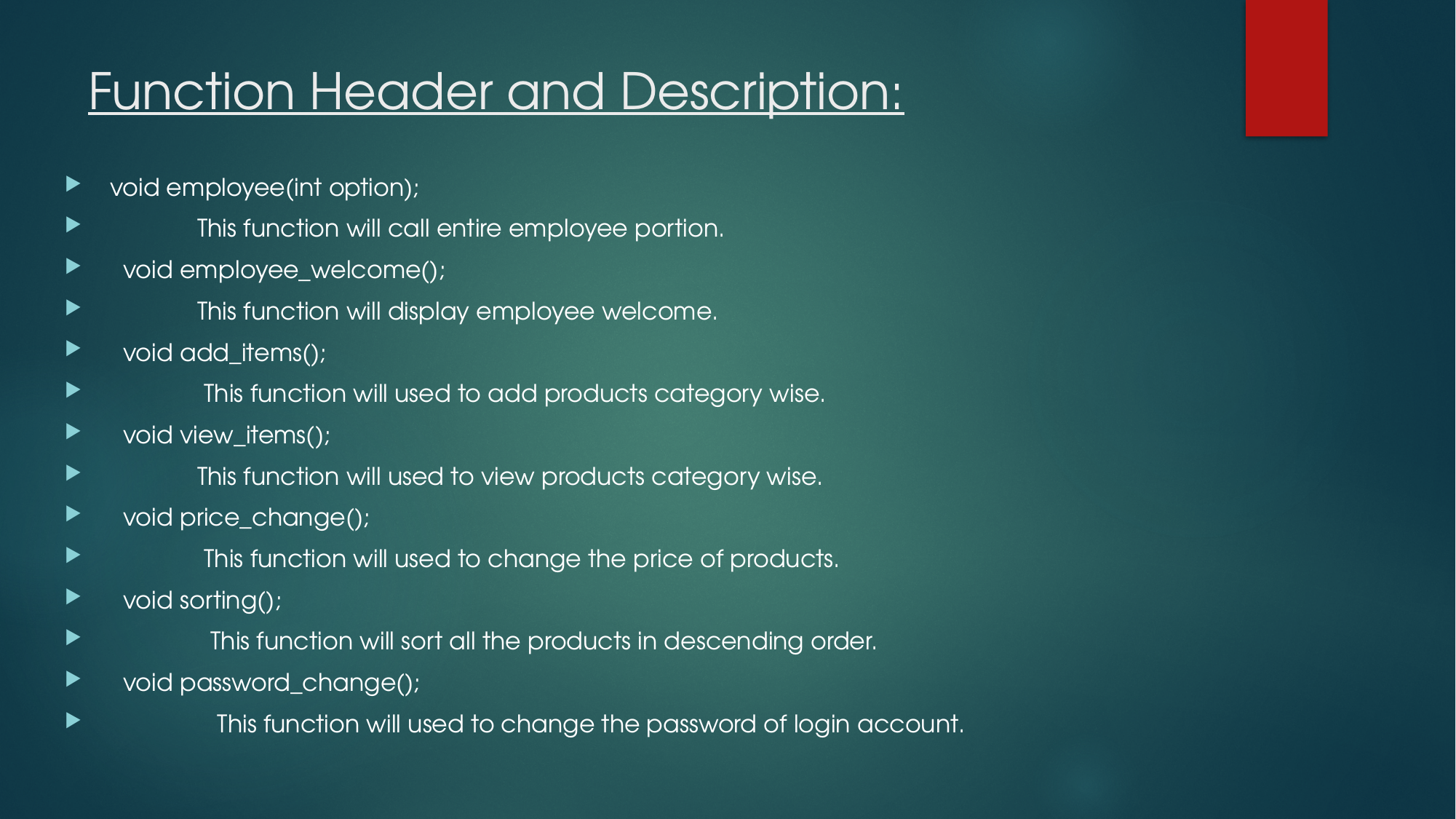

# Function Header and Description:
 void employee(int option);
              This function will call entire employee portion.
   void employee_welcome();
              This function will display employee welcome.
   void add_items();
               This function will used to add products category wise.
   void view_items();
              This function will used to view products category wise.
   void price_change();
               This function will used to change the price of products.
   void sorting();
                This function will sort all the products in descending order.
   void password_change();
                 This function will used to change the password of login account.